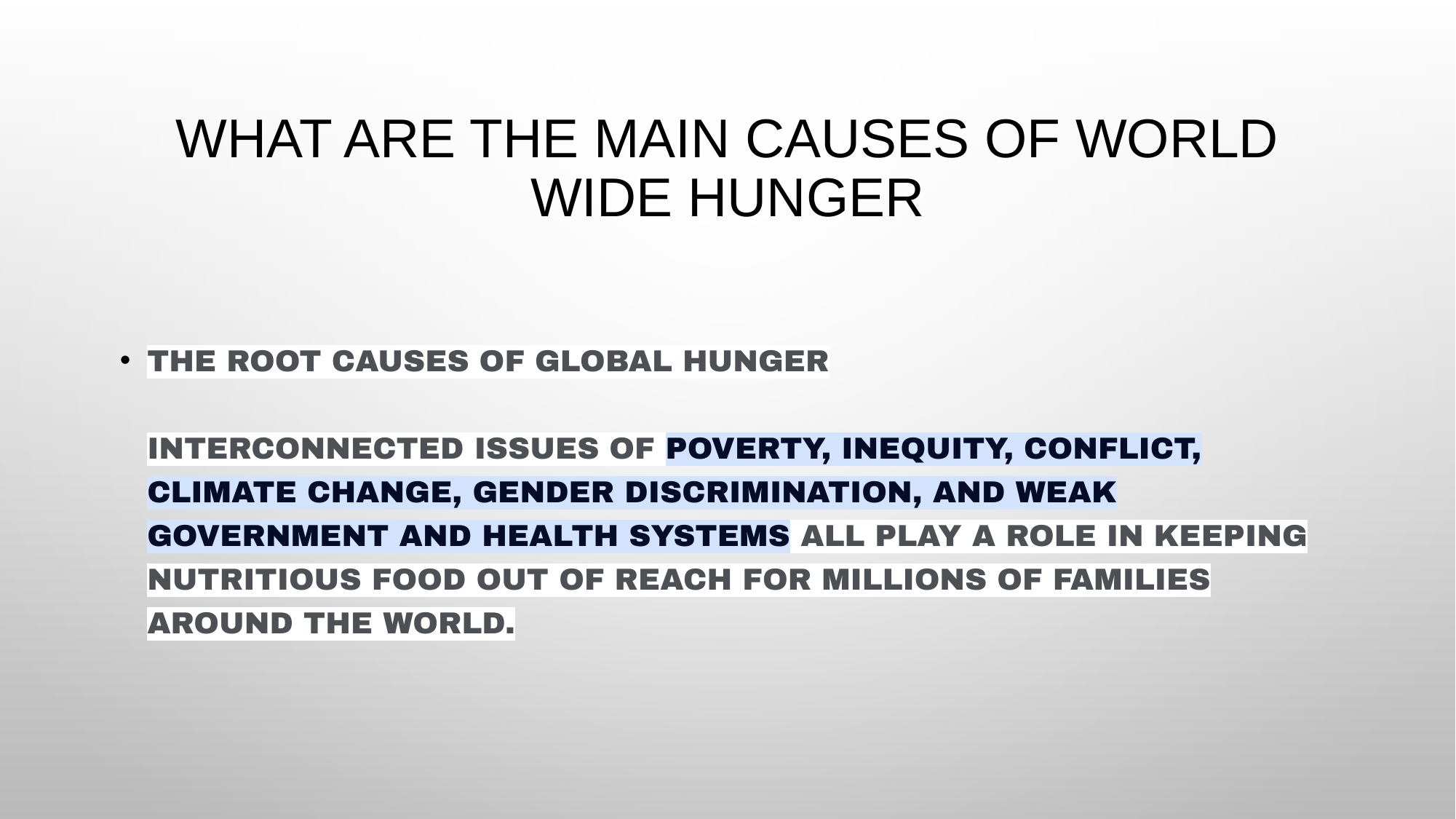

# WHAT ARE THE MAIN CAUSES OF WORLD WIDE HUNGER
The Root Causes of Global Hunger
Interconnected issues of poverty, inequity, conflict, climate change, gender discrimination, and weak government and health systems all play a role in keeping nutritious food out of reach for millions of families around the world.